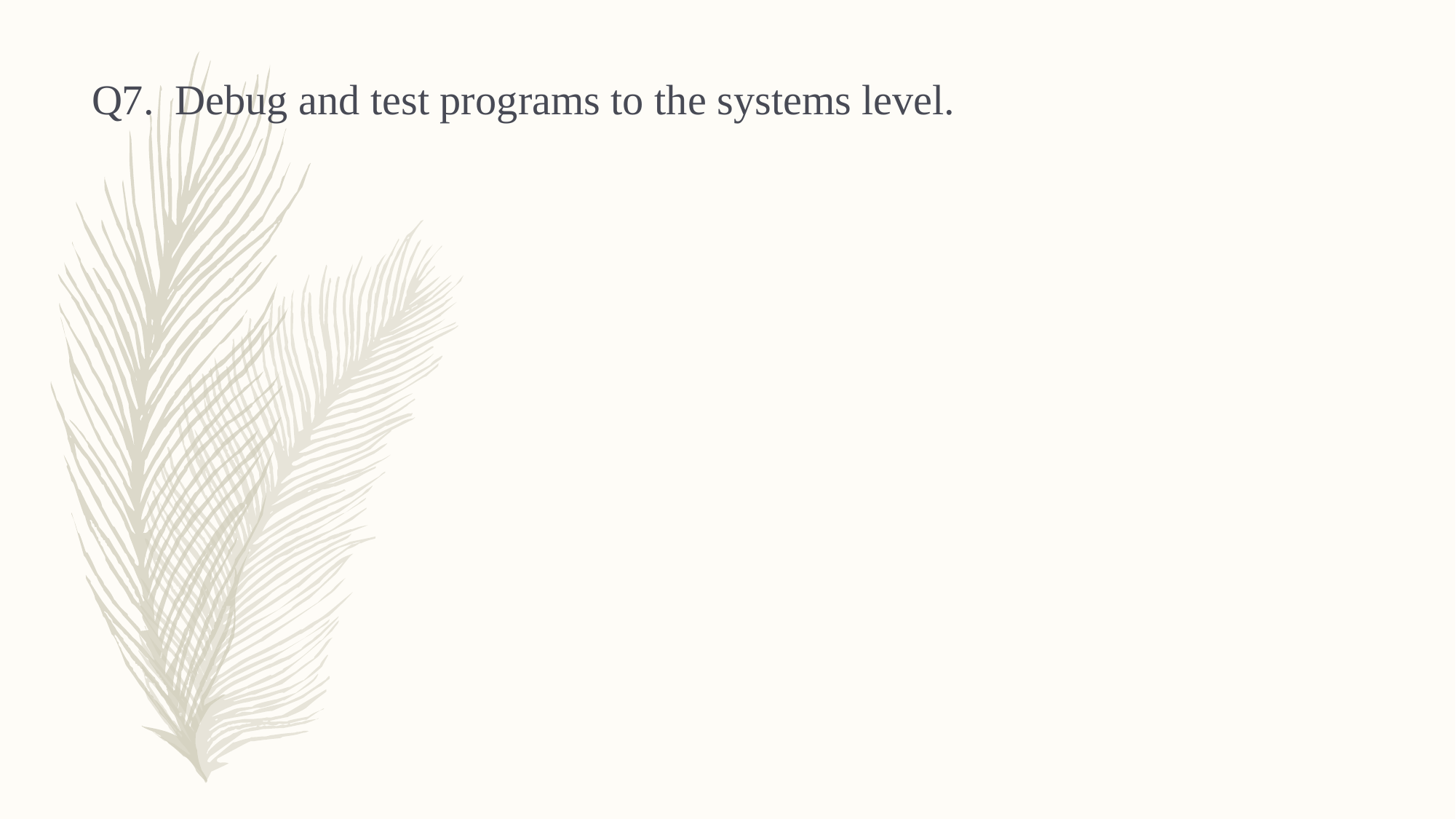

Q7.  Debug and test programs to the systems level.